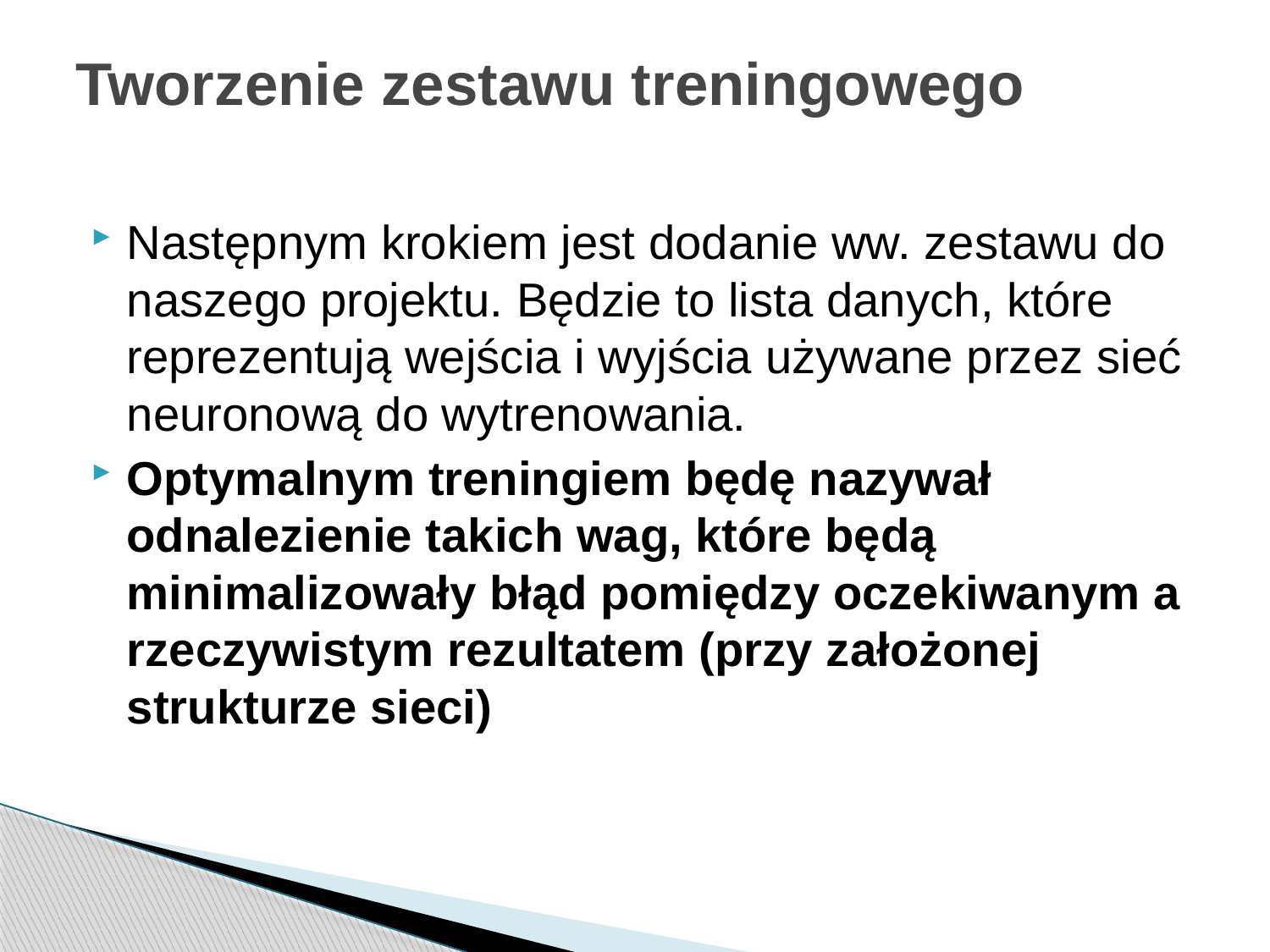

# Tworzenie zestawu treningowego
Następnym krokiem jest dodanie ww. zestawu do naszego projektu. Będzie to lista danych, które reprezentują wejścia i wyjścia używane przez sieć neuronową do wytrenowania.
Optymalnym treningiem będę nazywał odnalezienie takich wag, które będą minimalizowały błąd pomiędzy oczekiwanym a rzeczywistym rezultatem (przy założonej strukturze sieci)